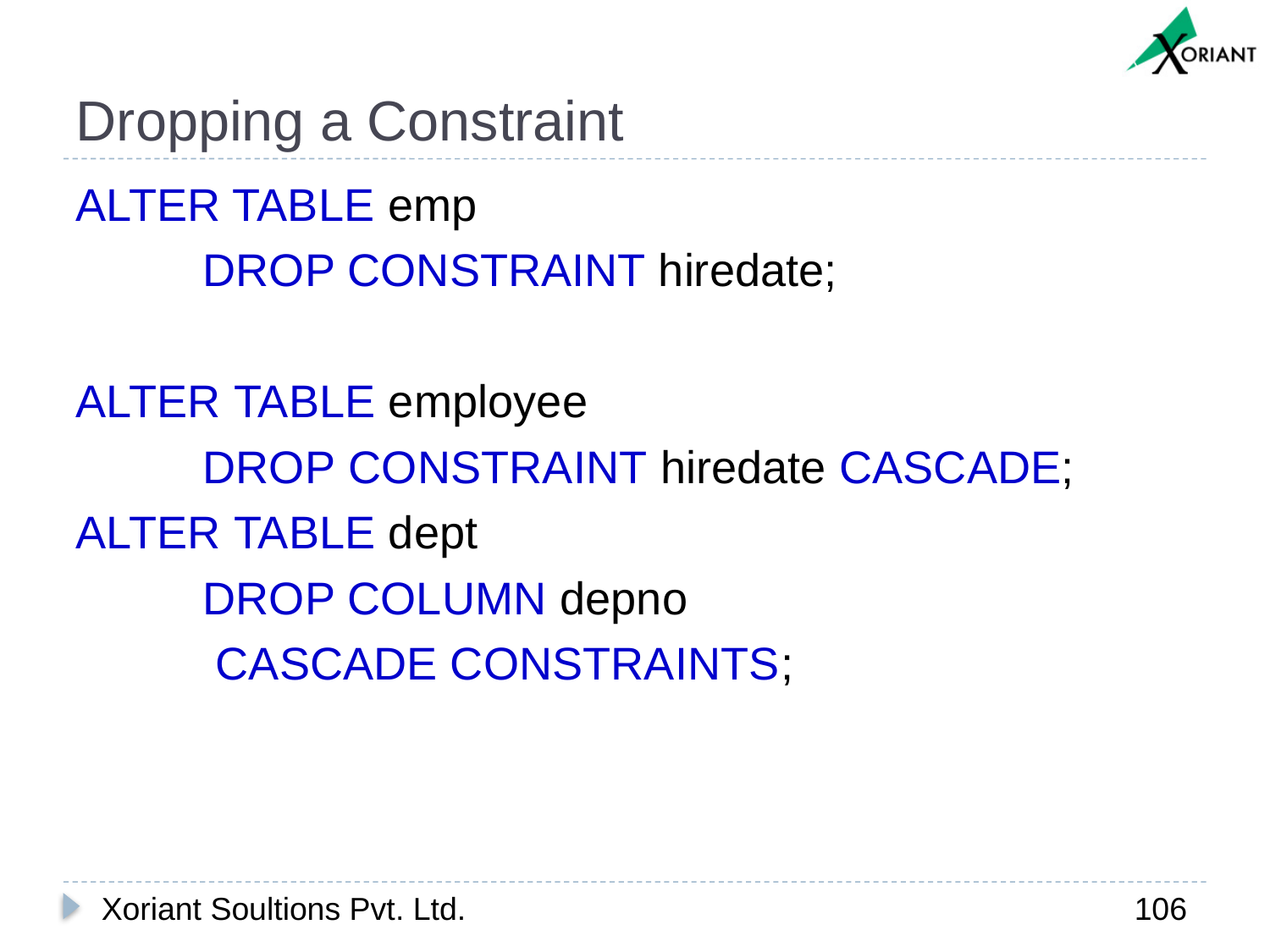

# Dropping a Constraint
ALTER TABLE emp
	DROP CONSTRAINT hiredate;

ALTER TABLE employee
	DROP CONSTRAINT hiredate CASCADE;
ALTER TABLE dept
	DROP COLUMN depno
	 CASCADE CONSTRAINTS;

Xoriant Soultions Pvt. Ltd.
106